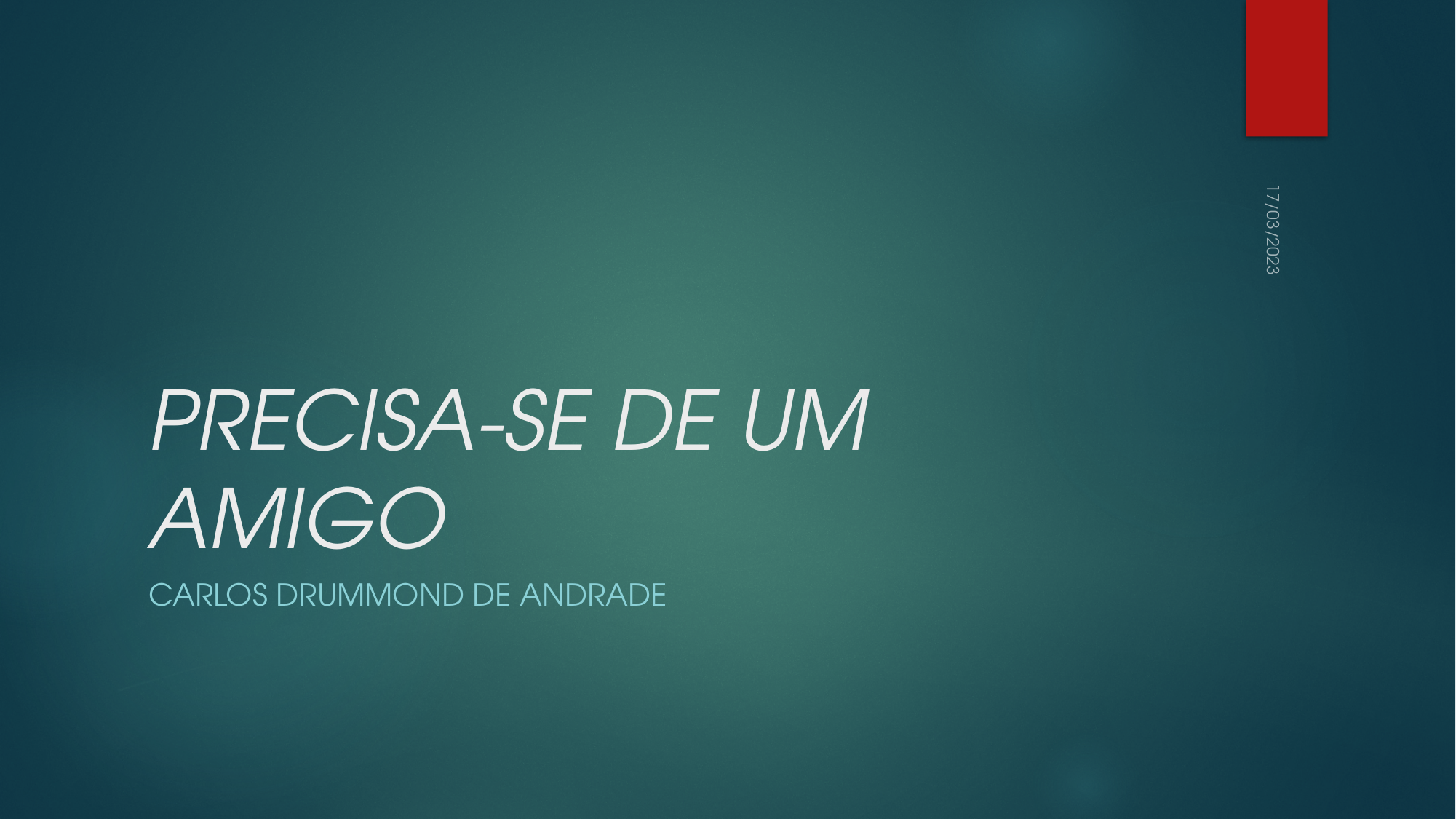

# PRECISA-SE DE UM AMIGO
17/03/2023
Carlos Drummond de Andrade